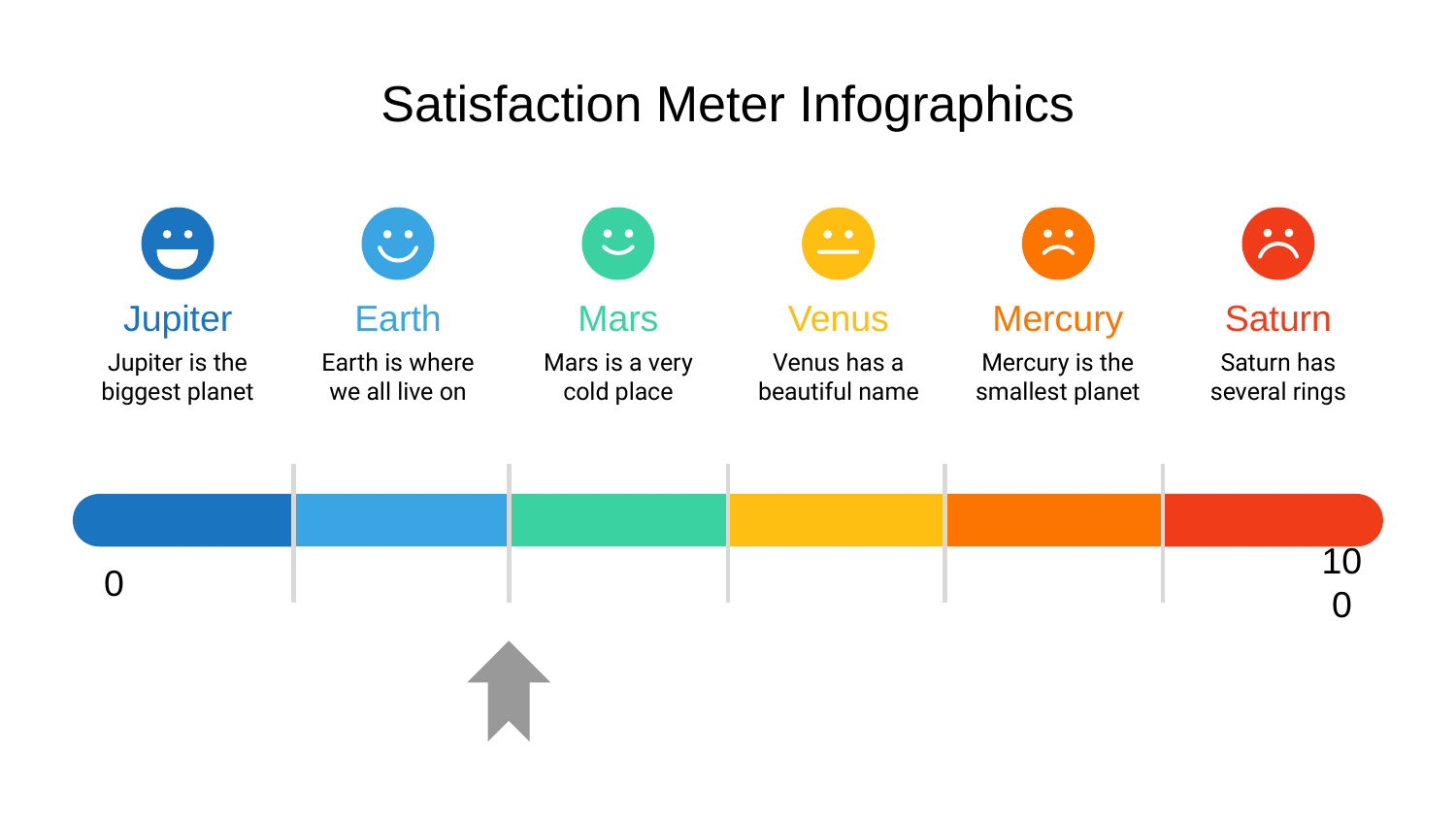

# Satisfaction Meter Infographics

Jupiter
Jupiter is the biggest planet

Earth
Earth is where we all live on

Mars
Mars is a very cold place

Mercury
Mercury is the smallest planet

Saturn
Saturn has several rings

Venus
Venus has a beautiful name

0
100